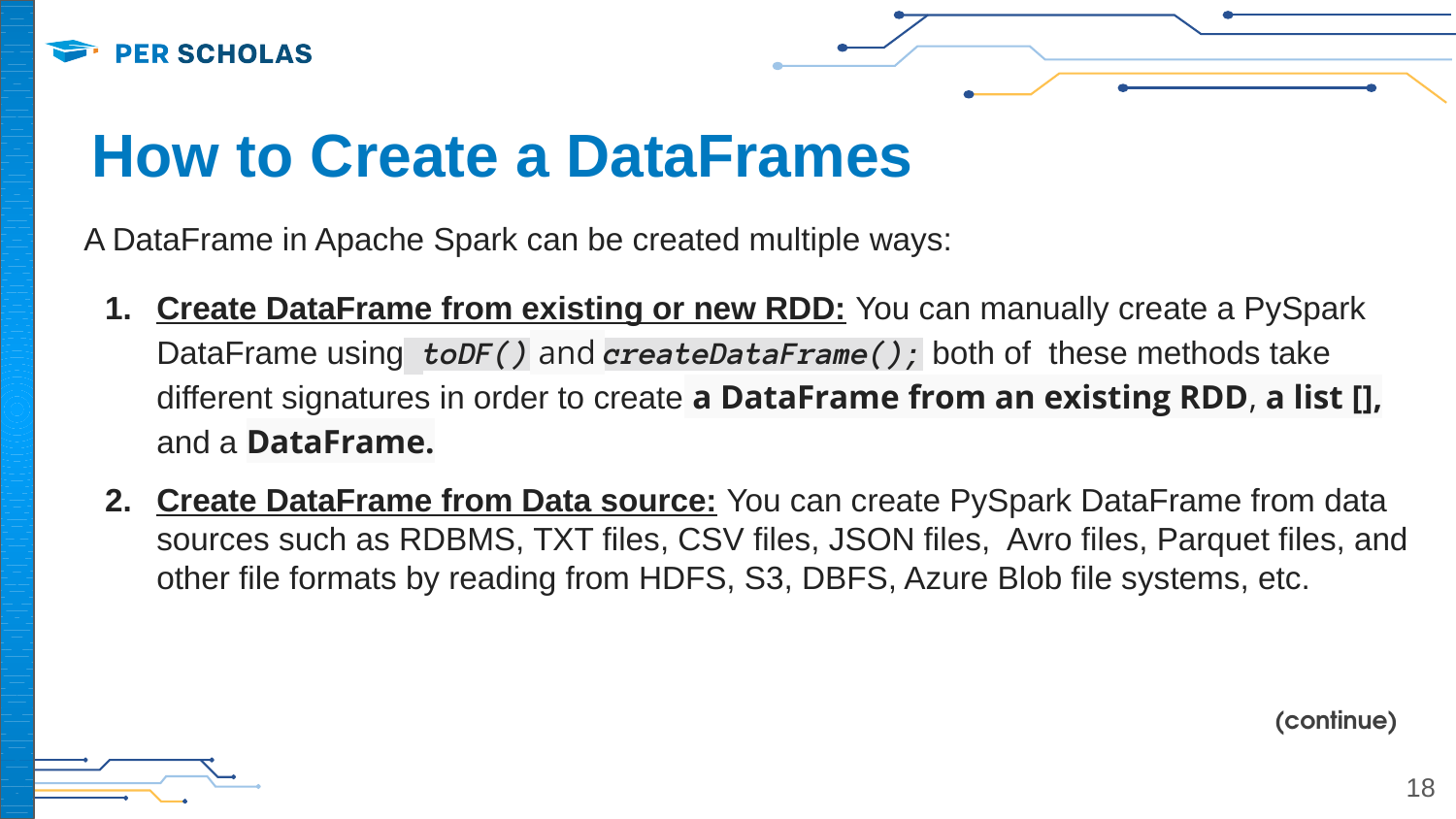

# How to Create a DataFrames
A DataFrame in Apache Spark can be created multiple ways:
Create DataFrame from existing or new RDD: You can manually create a PySpark DataFrame using toDF() and createDataFrame(); both of  these methods take different signatures in order to create a DataFrame from an existing RDD, a list [], and a DataFrame.
Create DataFrame from Data source: You can create PySpark DataFrame from data sources such as RDBMS, TXT files, CSV files, JSON files,  Avro files, Parquet files, and other file formats by reading from HDFS, S3, DBFS, Azure Blob file systems, etc.
(continue)
18